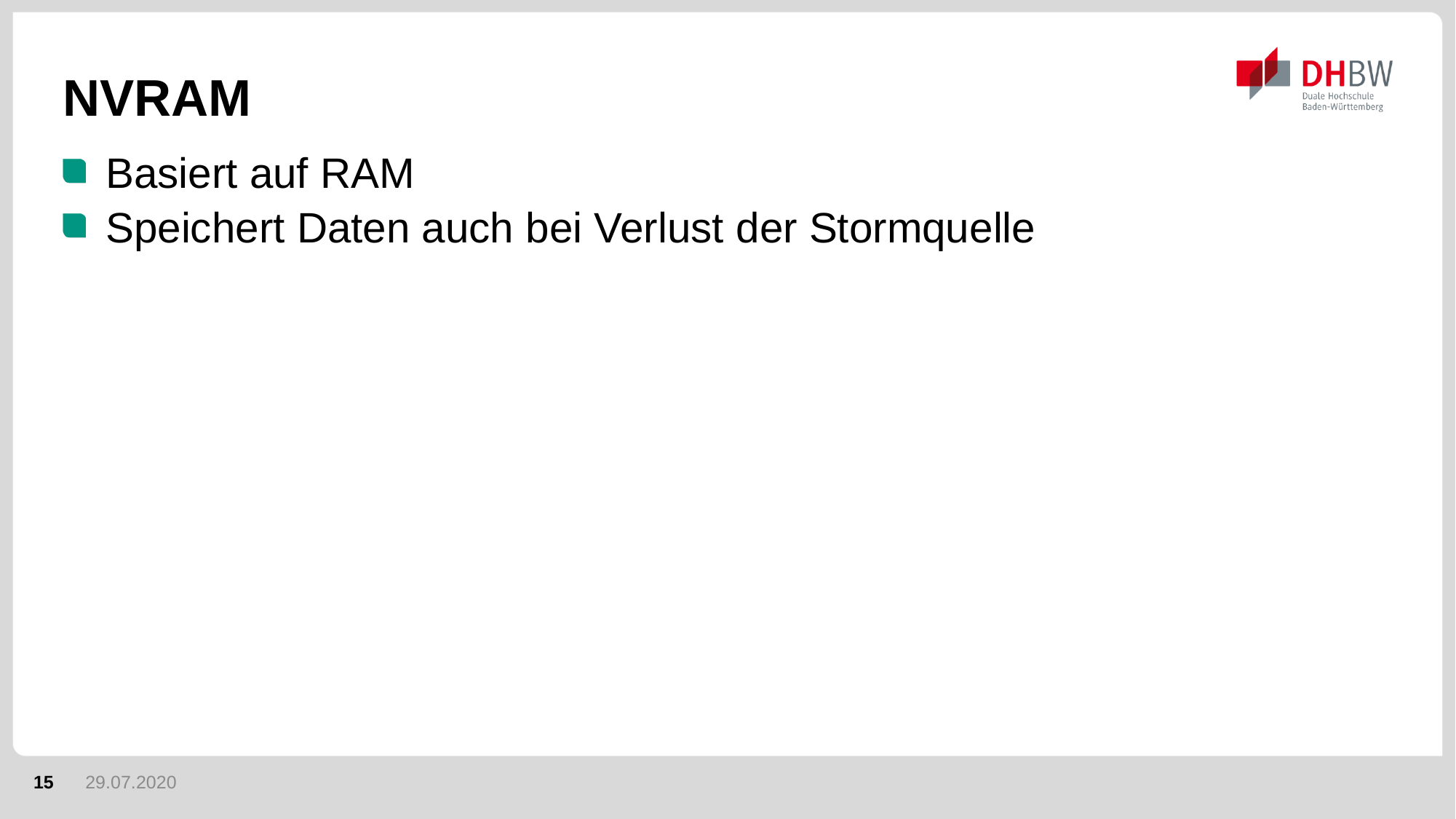

# NVRAM
Basiert auf RAM
Speichert Daten auch bei Verlust der Stormquelle
15
29.07.2020